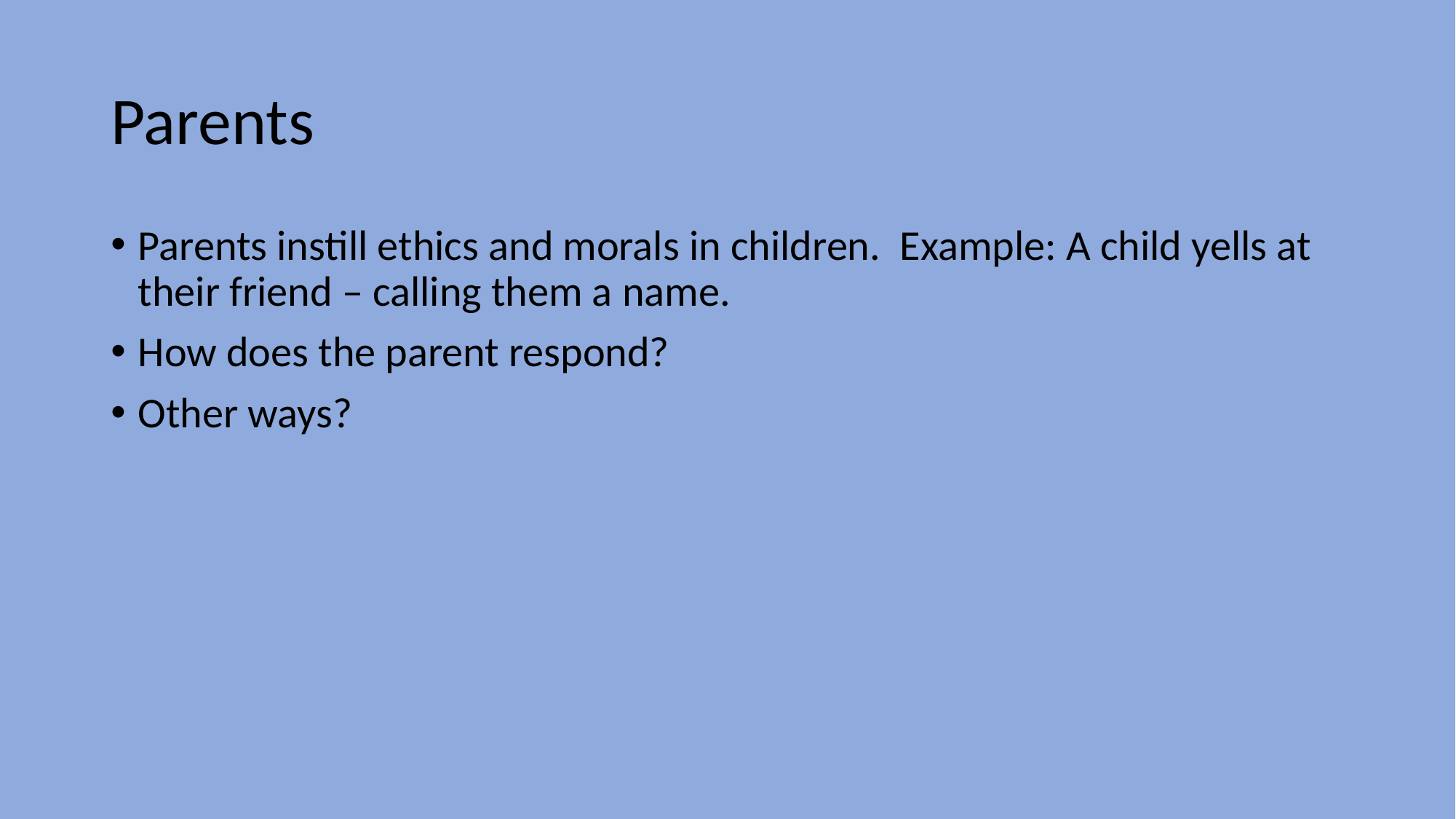

# Parents
Parents instill ethics and morals in children.  Example: A child yells at their friend – calling them a name.
How does the parent respond?
Other ways?